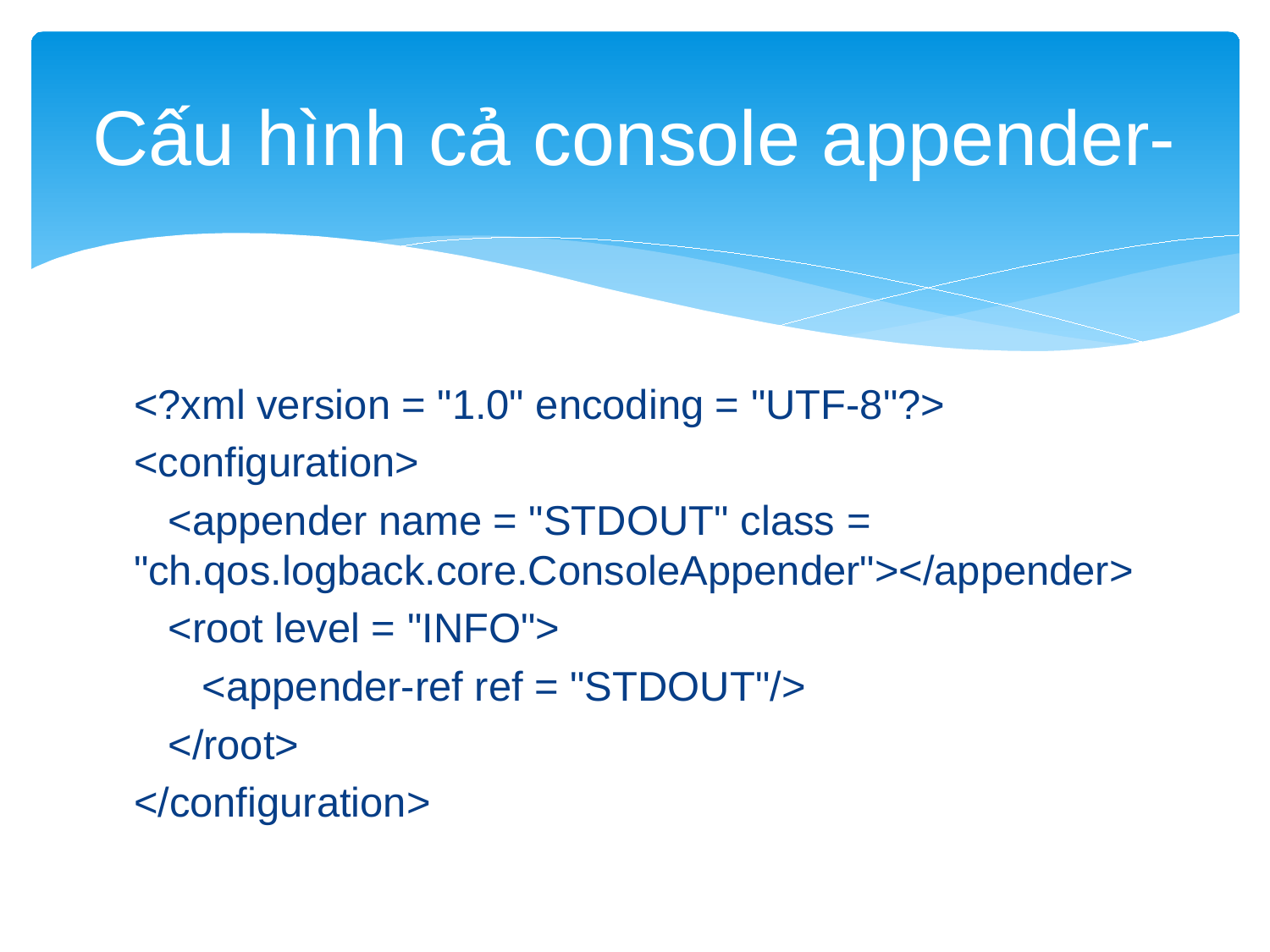

# Cấu hình cả console appender-
<?xml version = "1.0" encoding = "UTF-8"?>
<configuration>
   <appender name = "STDOUT" class = "ch.qos.logback.core.ConsoleAppender"></appender>
   <root level = "INFO">
      <appender-ref ref = "STDOUT"/>
   </root>
</configuration>